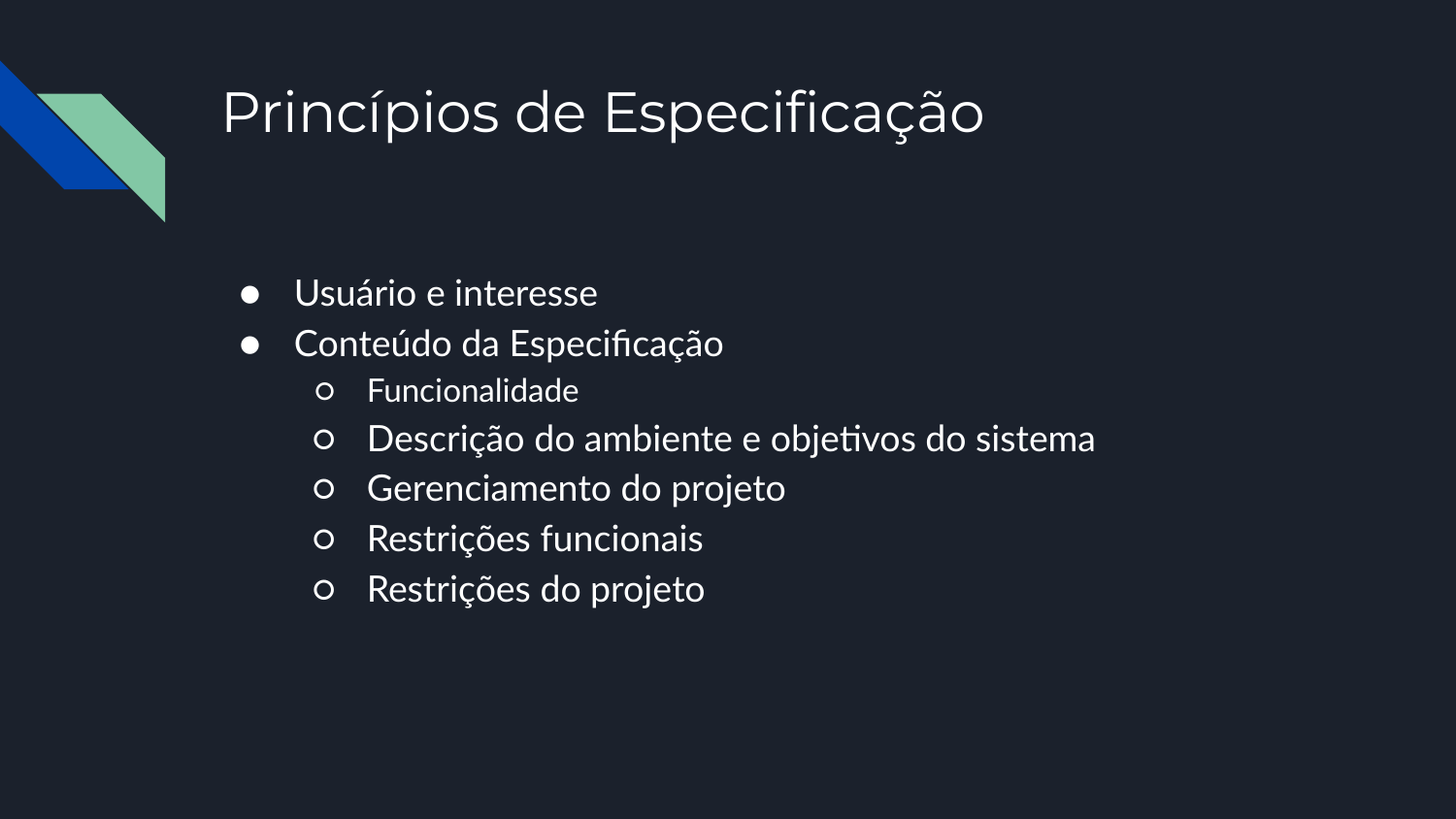

# Princípios de Especificação
Usuário e interesse
Conteúdo da Especificação
Funcionalidade
Descrição do ambiente e objetivos do sistema
Gerenciamento do projeto
Restrições funcionais
Restrições do projeto